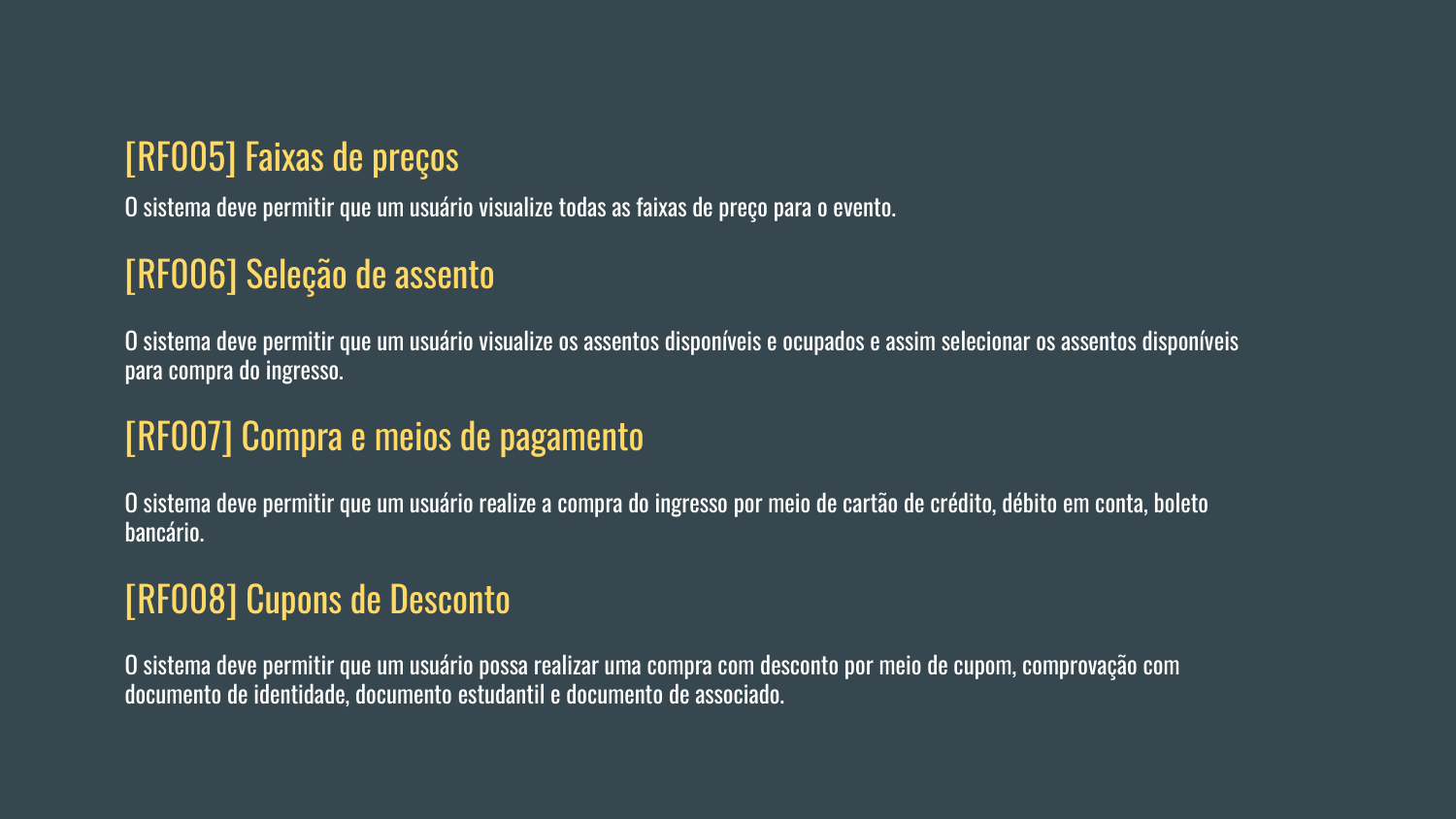

# [RF005] Faixas de preços O sistema deve permitir que um usuário visualize todas as faixas de preço para o evento.
[RF006] Seleção de assento
O sistema deve permitir que um usuário visualize os assentos disponíveis e ocupados e assim selecionar os assentos disponíveis para compra do ingresso.
[RF007] Compra e meios de pagamento
O sistema deve permitir que um usuário realize a compra do ingresso por meio de cartão de crédito, débito em conta, boleto bancário.
[RF008] Cupons de Desconto
O sistema deve permitir que um usuário possa realizar uma compra com desconto por meio de cupom, comprovação com documento de identidade, documento estudantil e documento de associado.